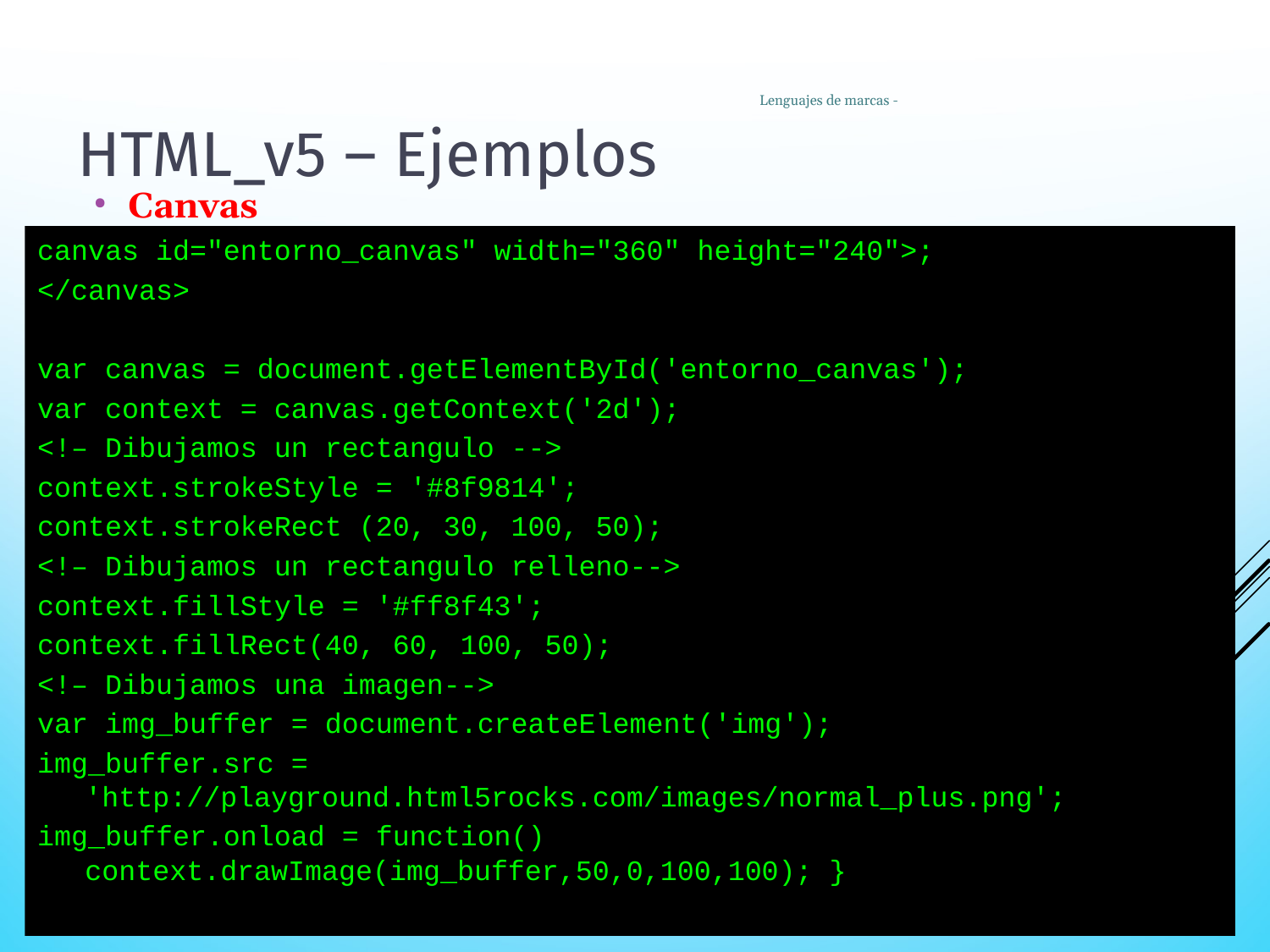

29
Lenguajes de marcas -
HTML_v5 – Ejemplos
Canvas

canvas id="entorno_canvas" width="360" height="240">;
</canvas>

var canvas = document.getElementById('entorno_canvas');
var context = canvas.getContext('2d');
<!– Dibujamos un rectangulo -->
context.strokeStyle = '#8f9814';
context.strokeRect (20, 30, 100, 50);
<!– Dibujamos un rectangulo relleno-->
context.fillStyle = '#ff8f43';
context.fillRect(40, 60, 100, 50);
<!– Dibujamos una imagen-->
var img_buffer = document.createElement('img');
img_buffer.src = 'http://playground.html5rocks.com/images/normal_plus.png';
img_buffer.onload = function() context.drawImage(img_buffer,50,0,100,100); }